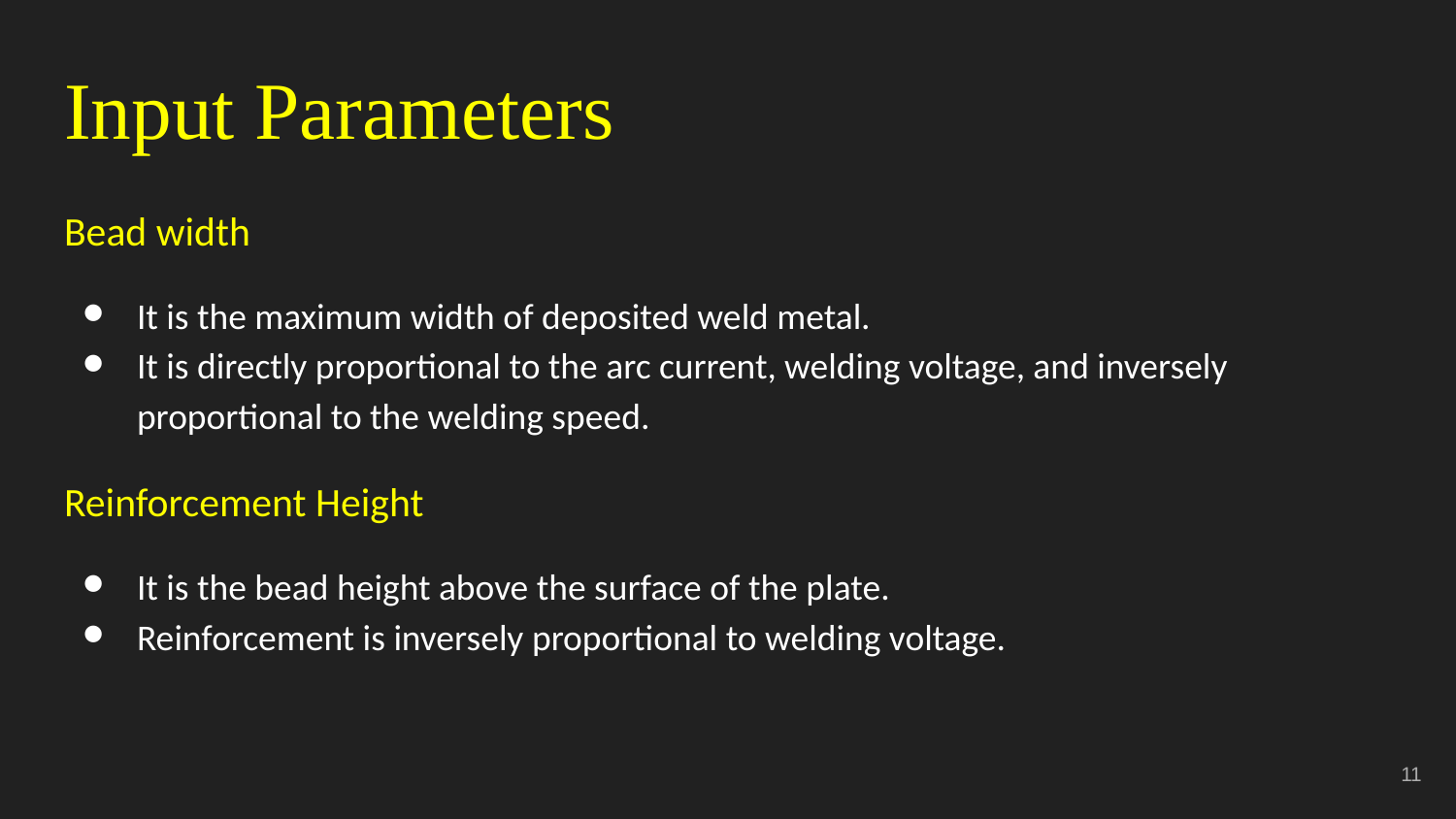

# Input Parameters
Bead width
It is the maximum width of deposited weld metal.
It is directly proportional to the arc current, welding voltage, and inversely proportional to the welding speed.
Reinforcement Height
It is the bead height above the surface of the plate.
Reinforcement is inversely proportional to welding voltage.
11